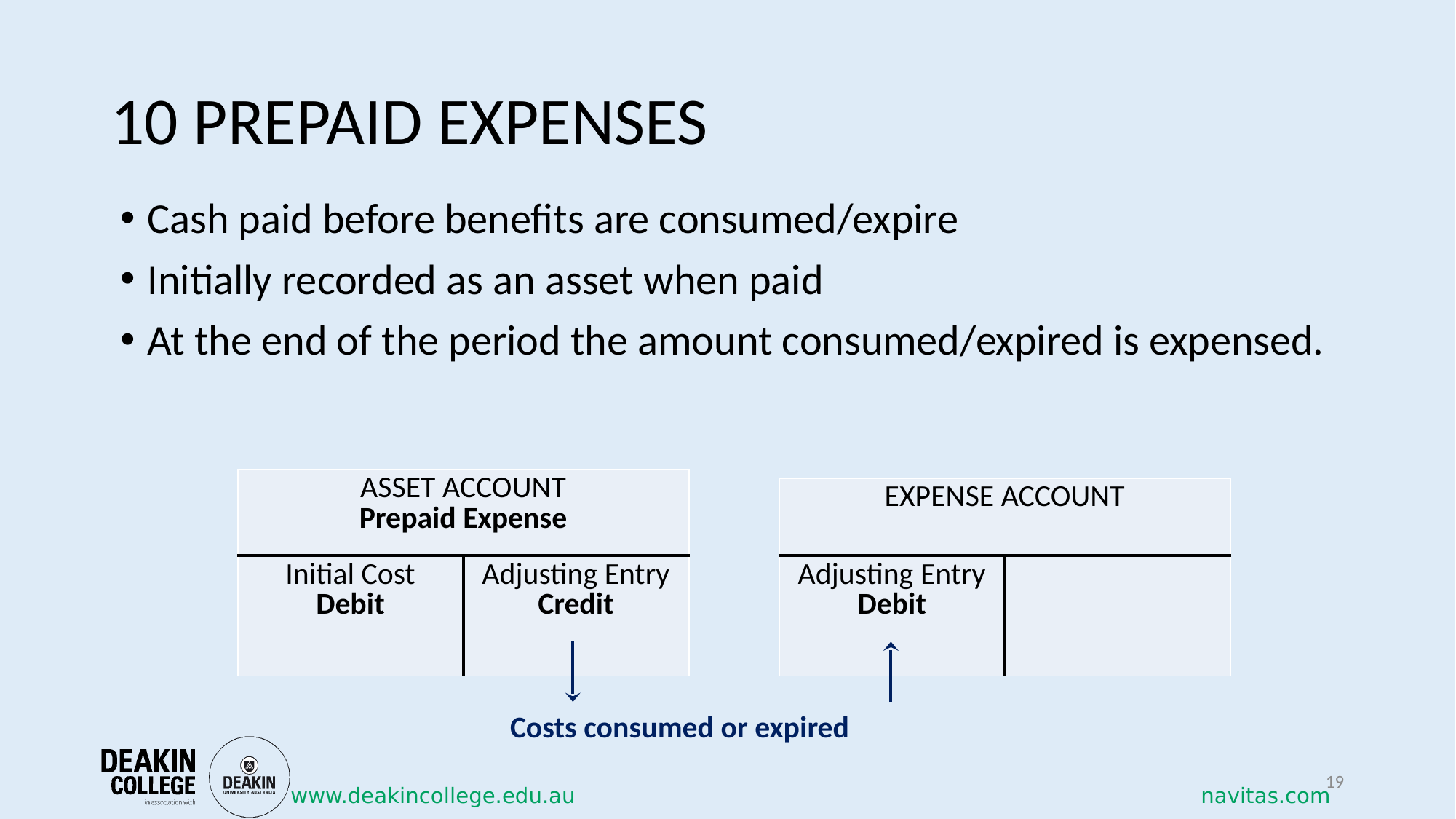

# 10 PREPAID EXPENSES
Cash paid before benefits are consumed/expire
Initially recorded as an asset when paid
At the end of the period the amount consumed/expired is expensed.

| ASSET ACCOUNT Prepaid Expense |  |
| --- | --- |
| Initial Cost Debit | Adjusting Entry Credit |
| EXPENSE ACCOUNT |  |
| --- | --- |
| Adjusting Entry Debit |  |
Costs consumed or expired
19